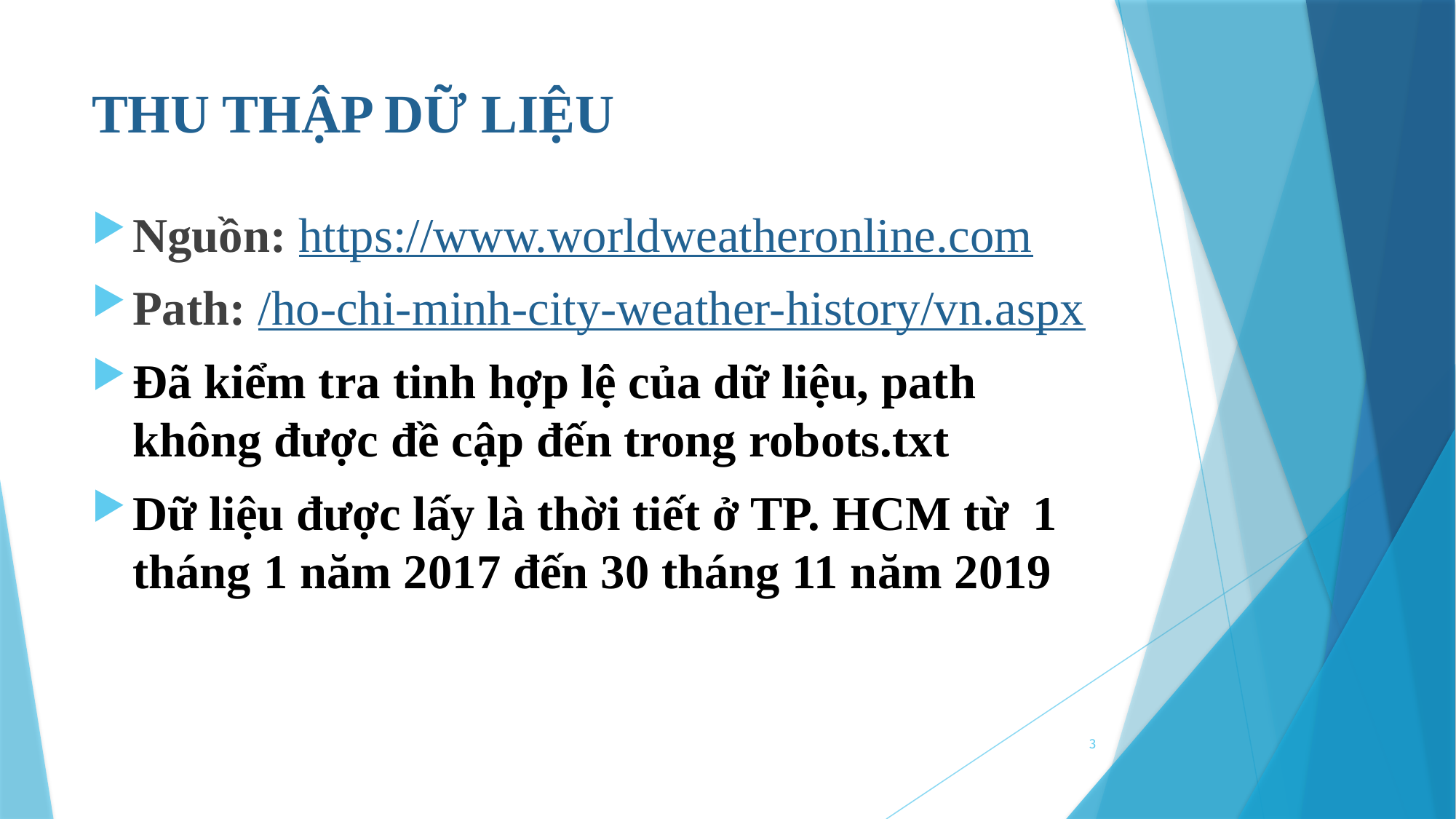

# THU THẬP DỮ LIỆU
Nguồn: https://www.worldweatheronline.com
Path: /ho-chi-minh-city-weather-history/vn.aspx
Đã kiểm tra tinh hợp lệ của dữ liệu, path không được đề cập đến trong robots.txt
Dữ liệu được lấy là thời tiết ở TP. HCM từ  1 tháng 1 năm 2017 đến 30 tháng 11 năm 2019
3